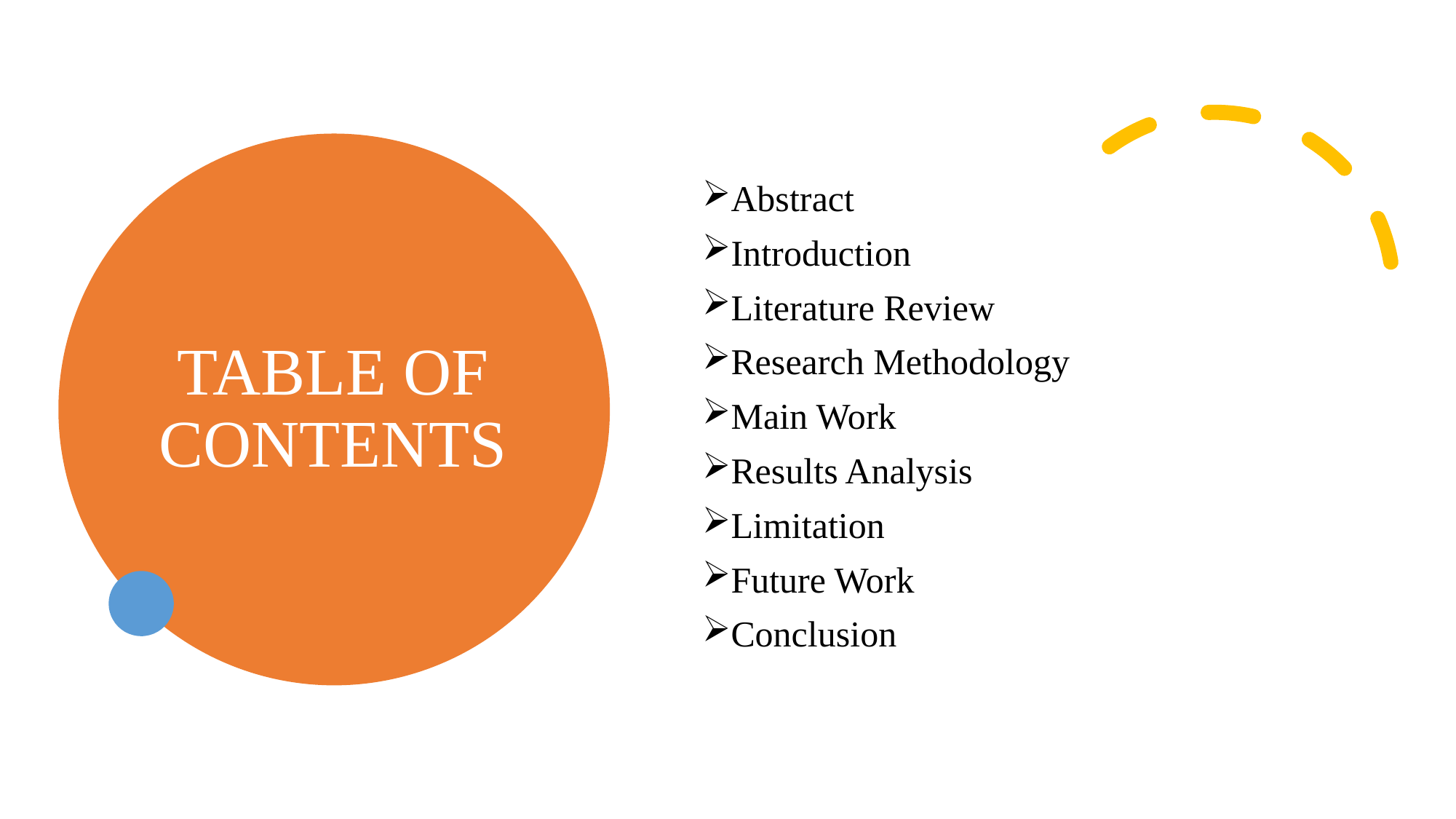

# TABLE OF CONTENTS
Abstract
Introduction
Literature Review
Research Methodology
Main Work
Results Analysis
Limitation
Future Work
Conclusion